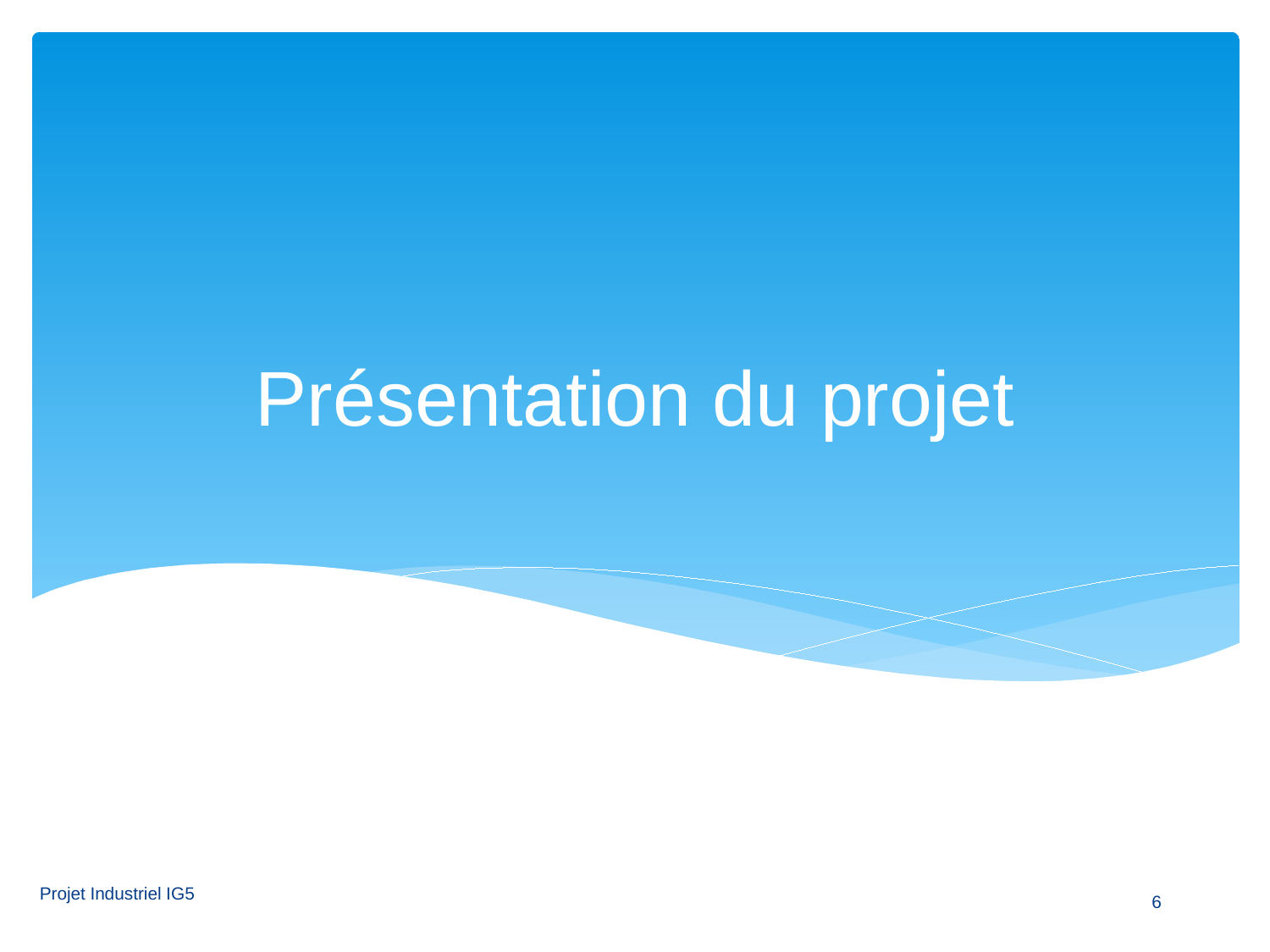

# Présentation du projet
Projet Industriel IG5
6